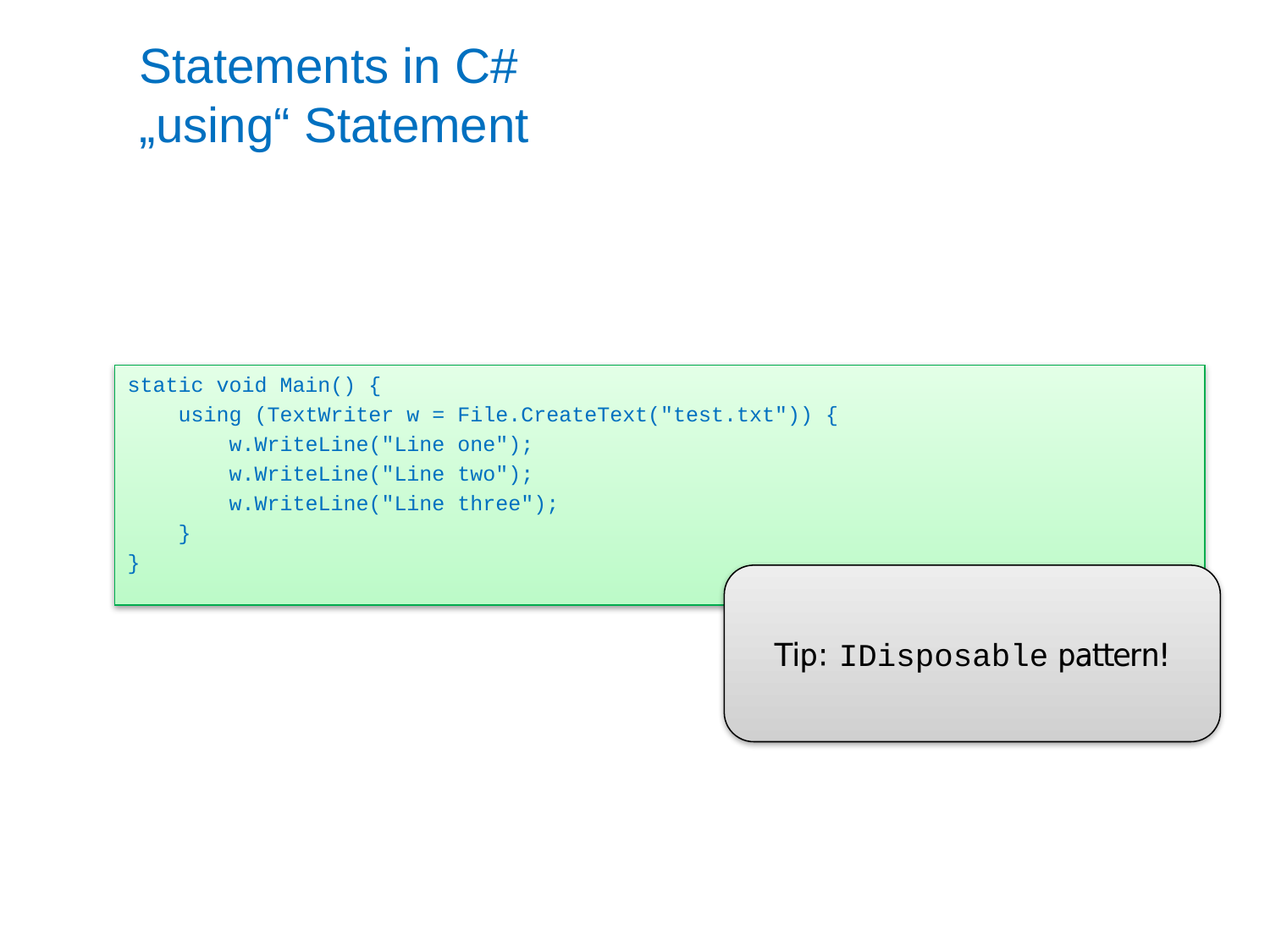

# Statements in C# „using“ Statement
static void Main() {
    using (TextWriter w = File.CreateText("test.txt")) {
        w.WriteLine("Line one");
        w.WriteLine("Line two");
        w.WriteLine("Line three");
    }
}
Tip: IDisposable pattern!